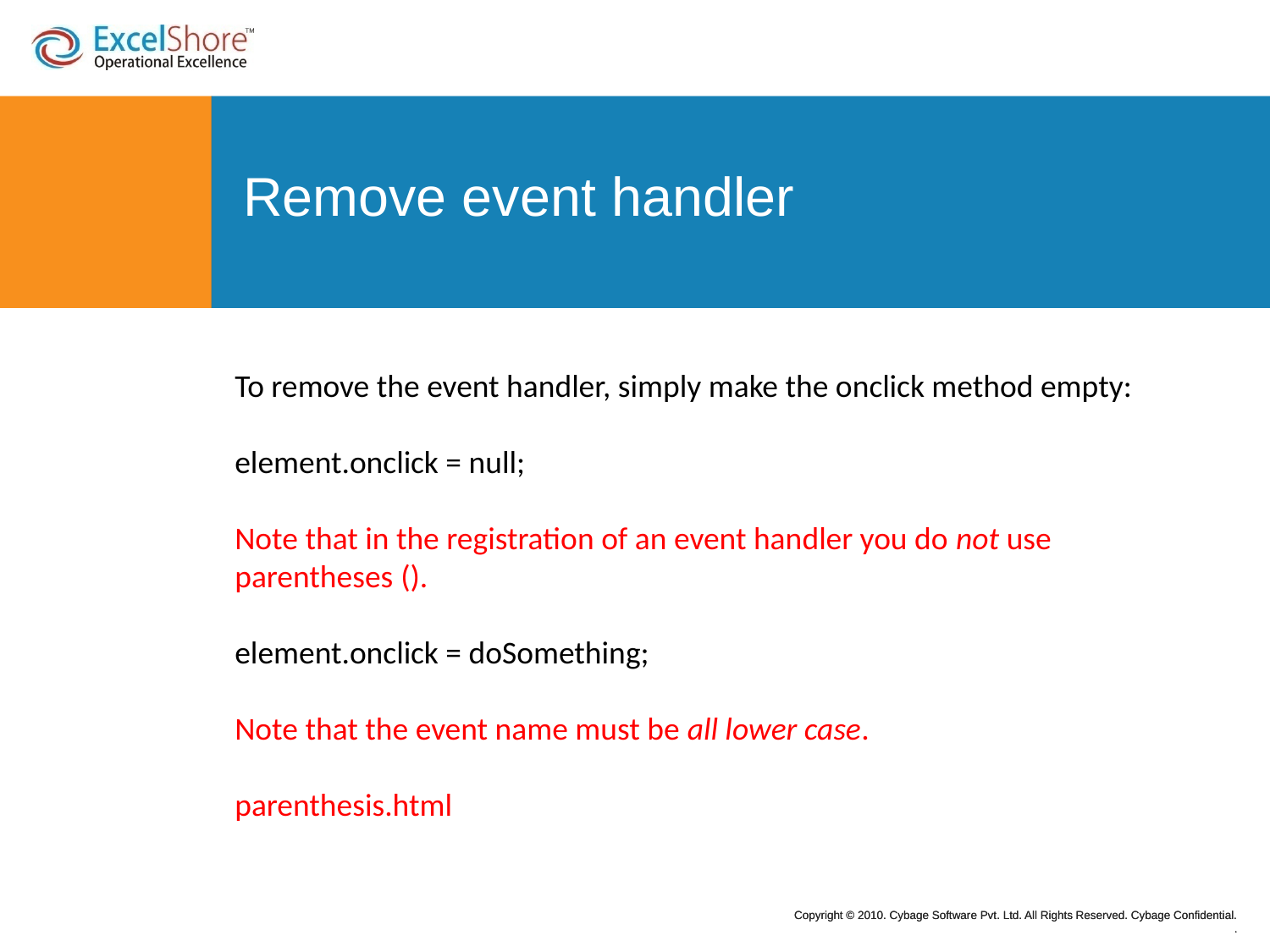

# Remove event handler
To remove the event handler, simply make the onclick method empty:

element.onclick = null;

Note that in the registration of an event handler you do not use parentheses ().

element.onclick = doSomething;

Note that the event name must be all lower case.

parenthesis.html